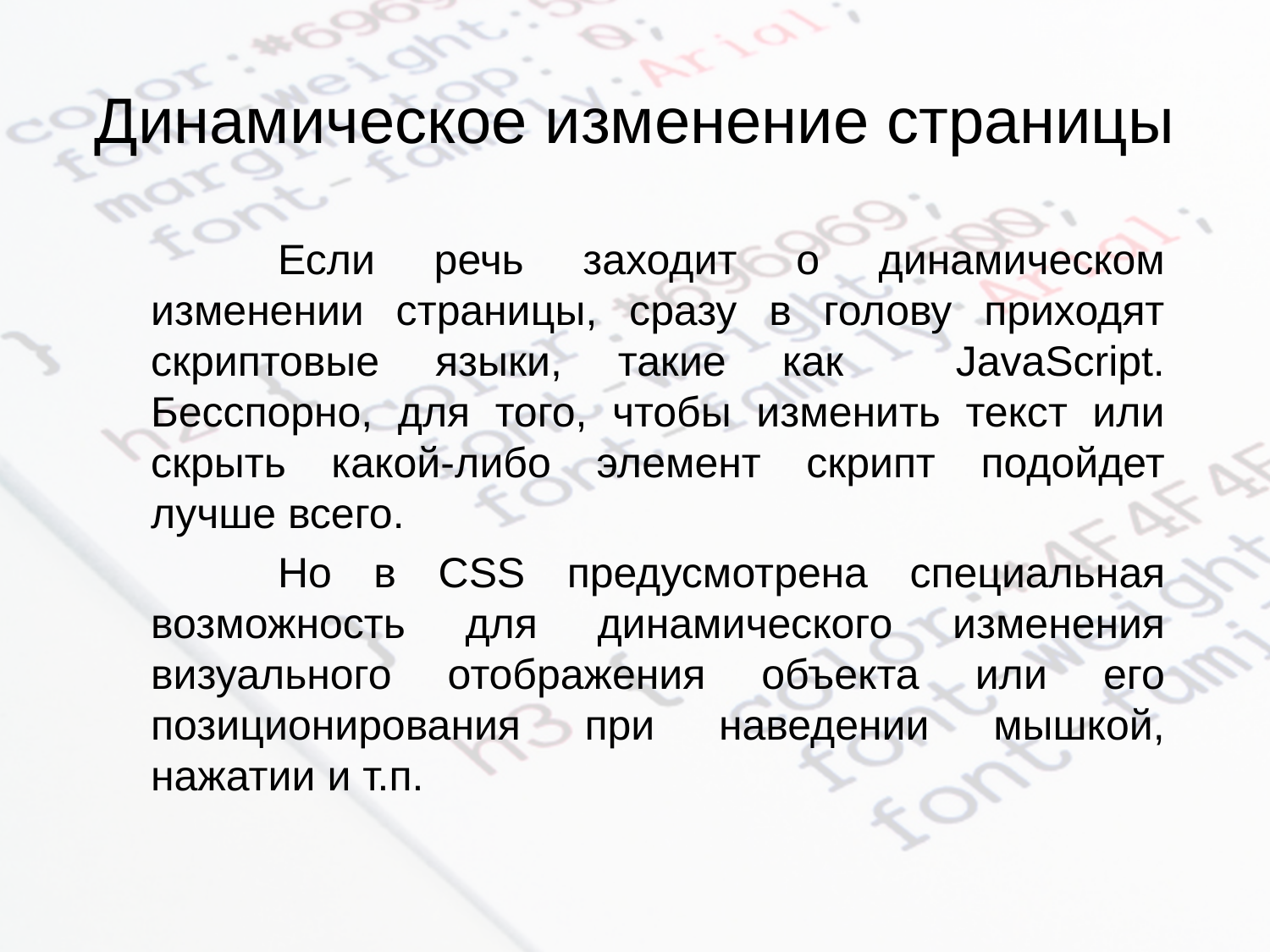

# Динамическое изменение страницы
		Если речь заходит о динамическом изменении страницы, сразу в голову приходят скриптовые языки, такие как  JavaScript. Бесспорно, для того, чтобы изменить текст или скрыть какой-либо элемент скрипт подойдет лучше всего.
		Но в CSS предусмотрена специальная возможность для динамического изменения визуального отображения объекта или его позиционирования при наведении мышкой, нажатии и т.п.